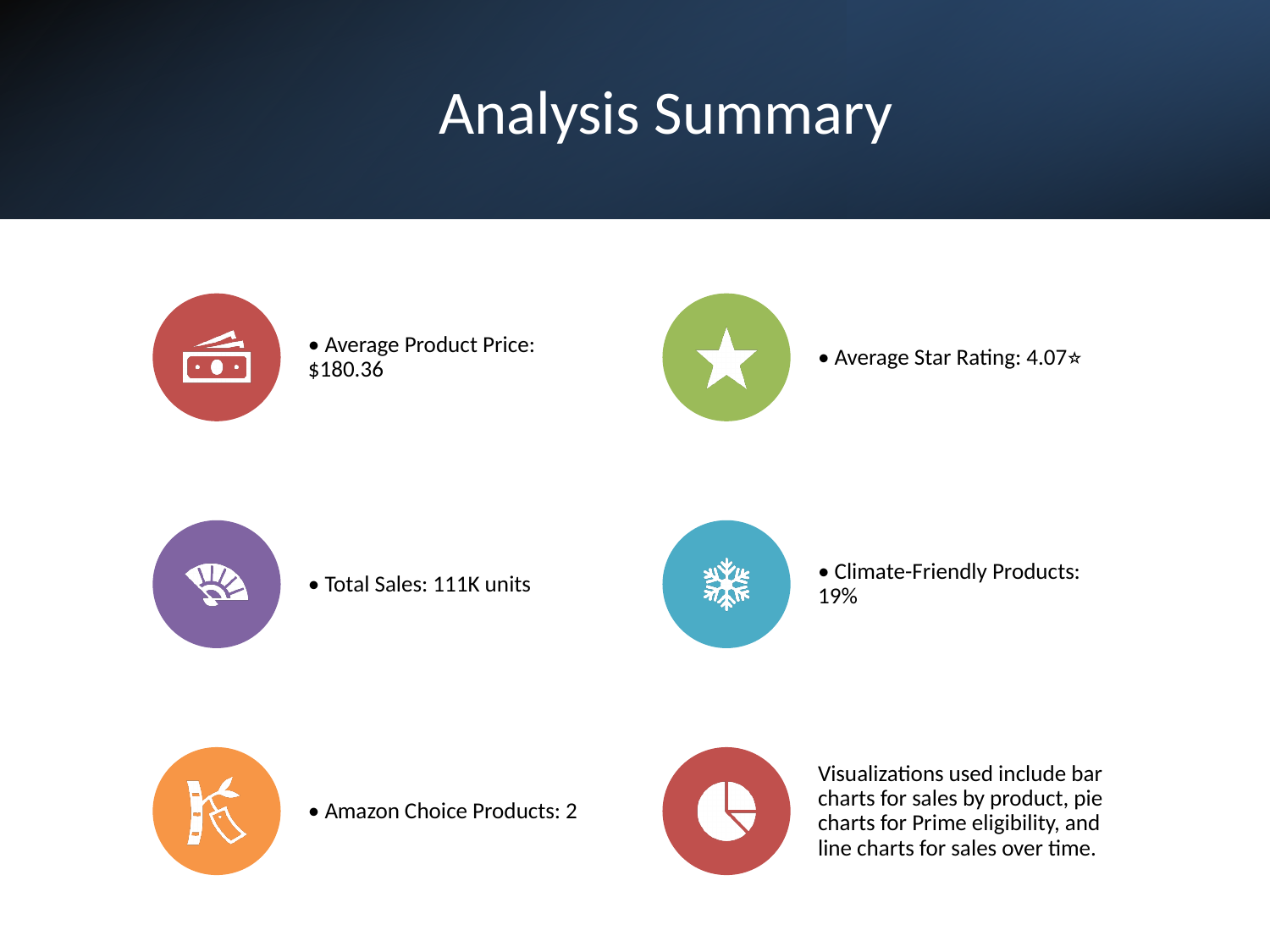

# Analysis Summary
• Average Product Price: $180.36
• Average Star Rating: 4.07⭐
• Total Sales: 111K units
• Climate-Friendly Products: 19%
• Amazon Choice Products: 2
Visualizations used include bar charts for sales by product, pie charts for Prime eligibility, and line charts for sales over time.